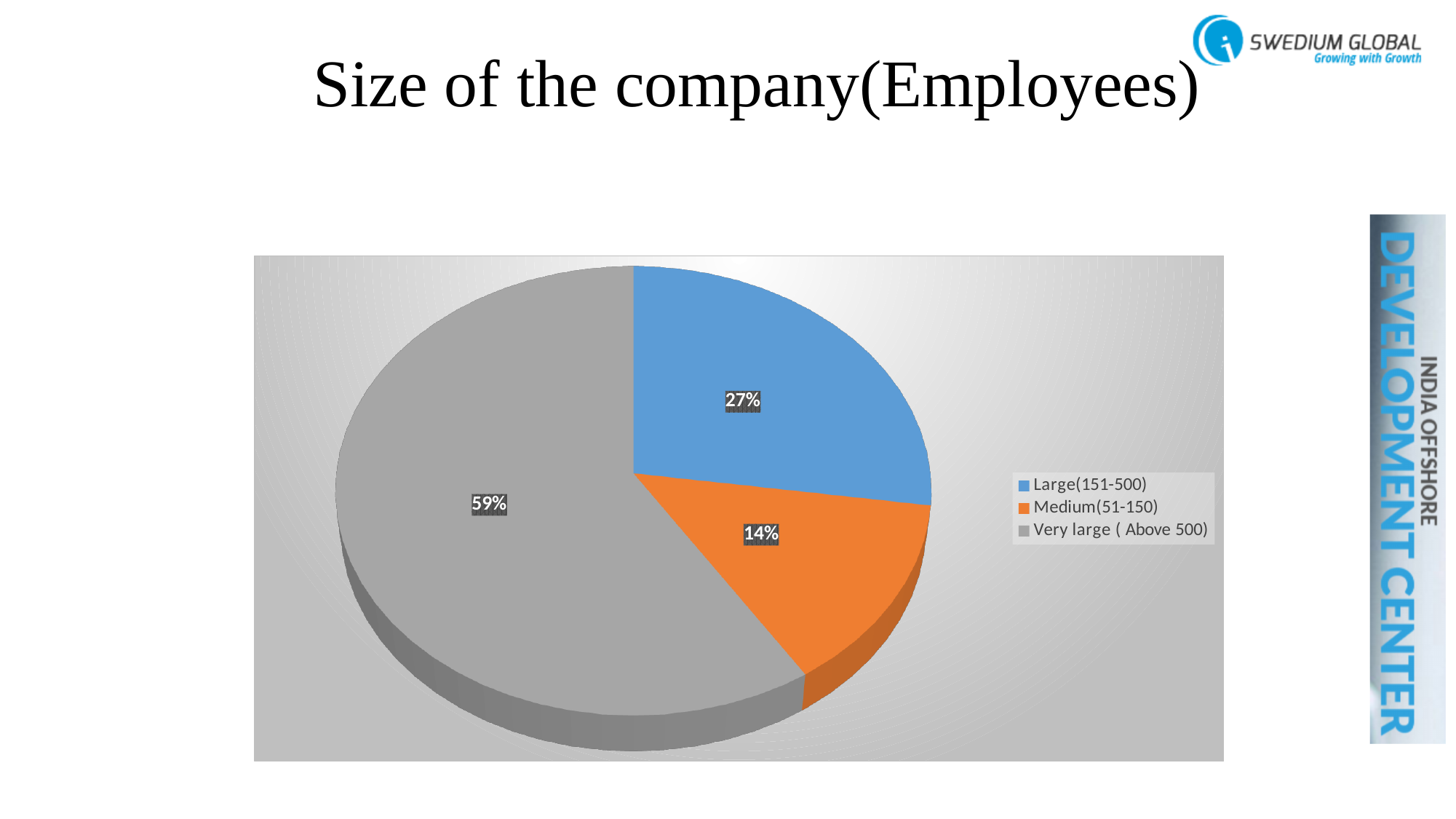

# Size of the company(Employees)

[unsupported chart]